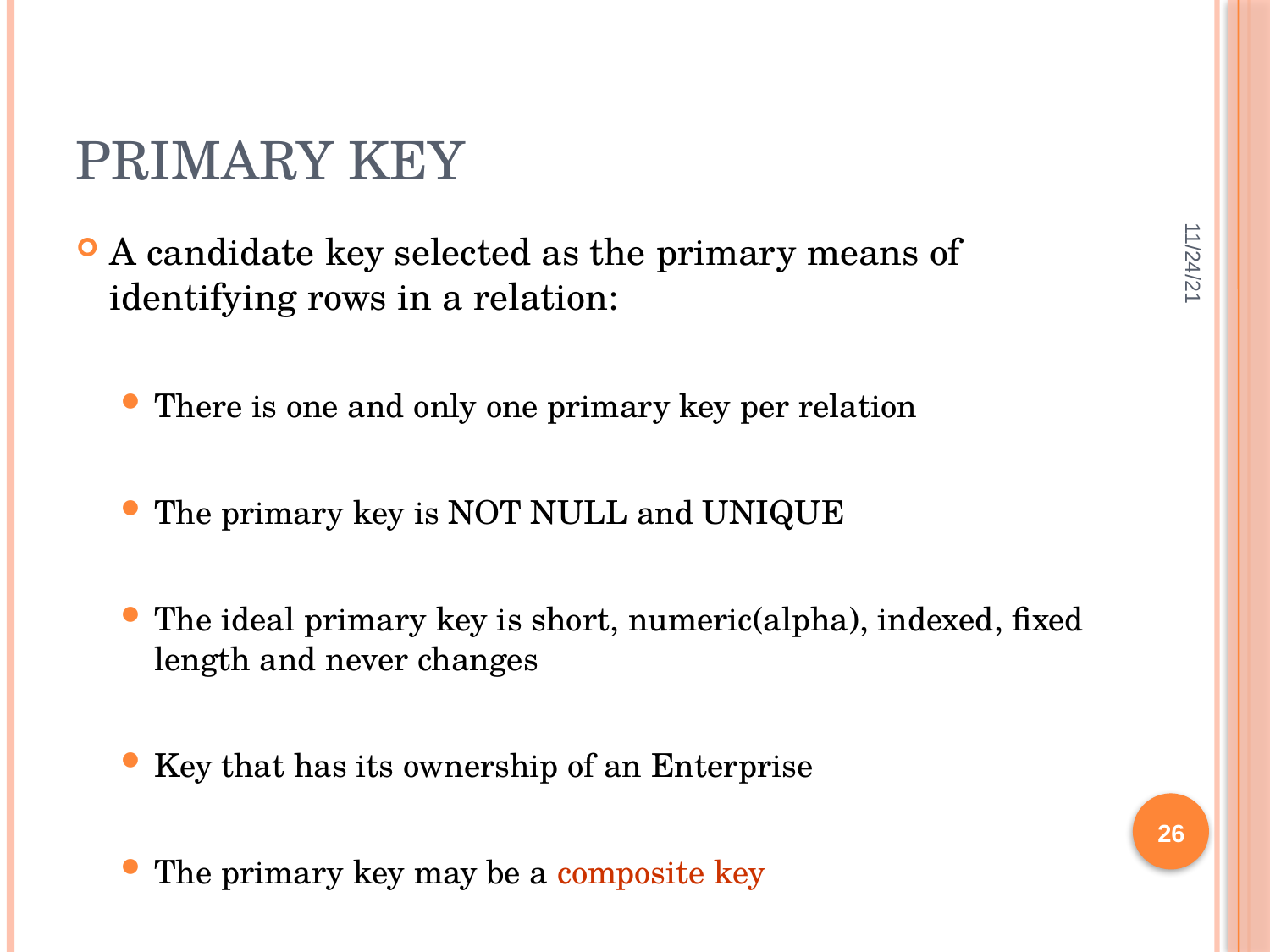

# Primary Key
11/24/21
A candidate key selected as the primary means of identifying rows in a relation:

There is one and only one primary key per relation

The primary key is NOT NULL and UNIQUE

The ideal primary key is short, numeric(alpha), indexed, fixed length and never changes

Key that has its ownership of an Enterprise

The primary key may be a composite key

26